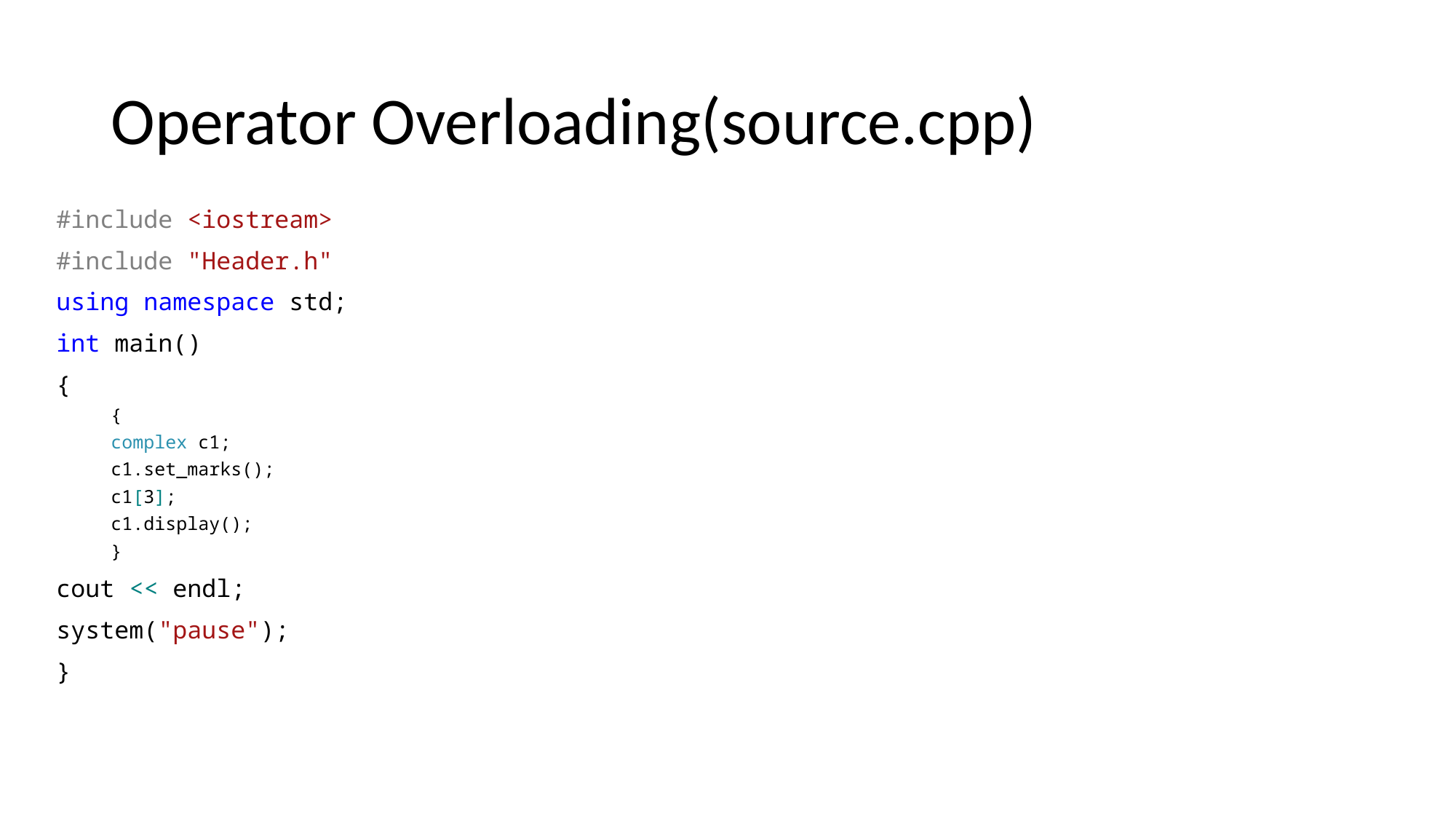

# Operator Overloading(source.cpp)
#include <iostream>
#include "Header.h"
using namespace std;
int main()
{
{
complex c1;
c1.set_marks();
c1[3];
c1.display();
}
cout << endl;
system("pause");
}